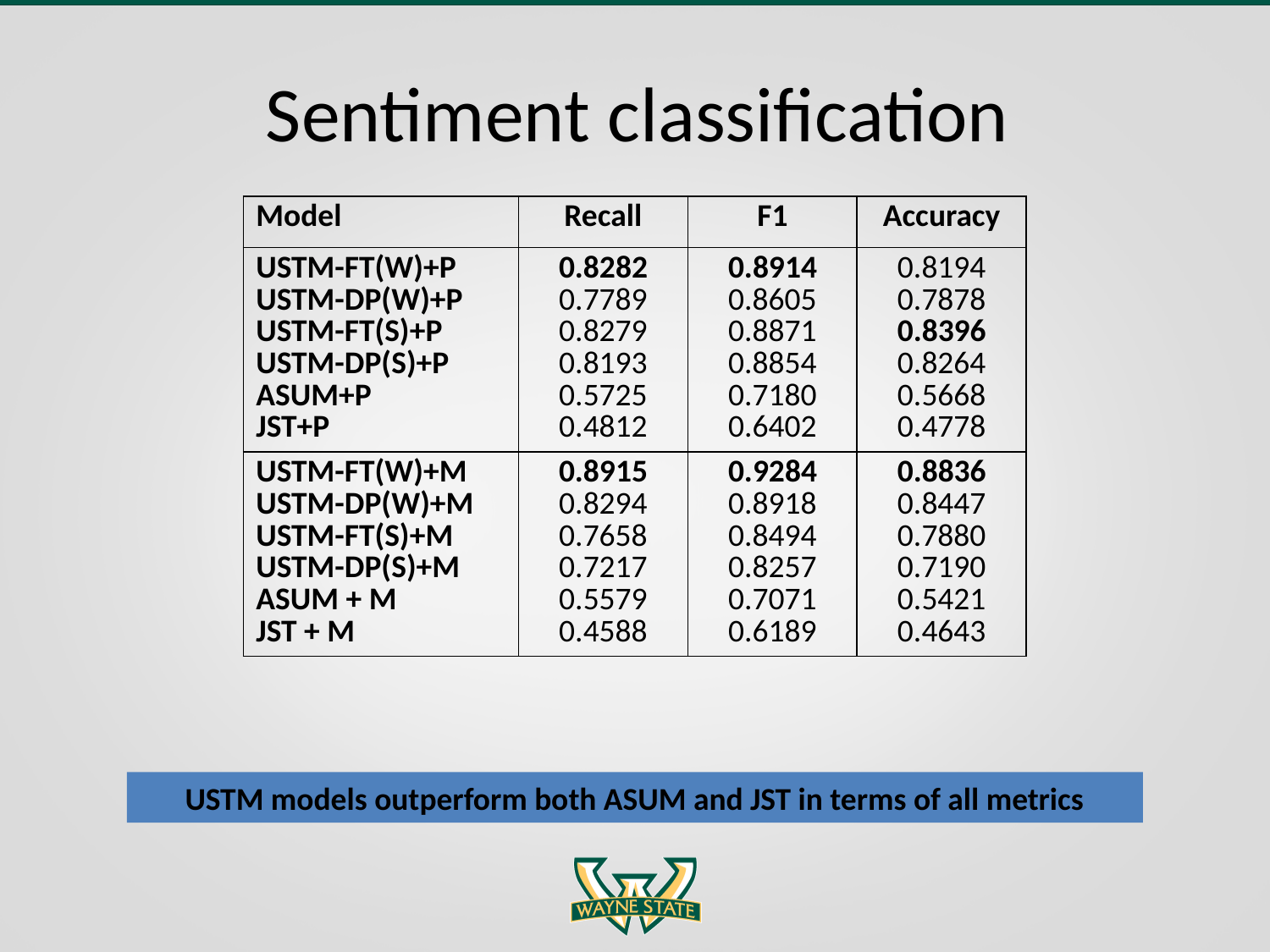

# Sentiment classification
| Model | Recall | F1 | Accuracy |
| --- | --- | --- | --- |
| USTM-FT(W)+P USTM-DP(W)+P USTM-FT(S)+P USTM-DP(S)+P ASUM+P JST+P | 0.8282 0.7789 0.8279 0.8193 0.5725 0.4812 | 0.8914 0.8605 0.8871 0.8854 0.7180 0.6402 | 0.8194 0.7878 0.8396 0.8264 0.5668 0.4778 |
| USTM-FT(W)+M USTM-DP(W)+M USTM-FT(S)+M USTM-DP(S)+M ASUM + M JST + M | 0.8915 0.8294 0.7658 0.7217 0.5579 0.4588 | 0.9284 0.8918 0.8494 0.8257 0.7071 0.6189 | 0.8836 0.8447 0.7880 0.7190 0.5421 0.4643 |
USTM models outperform both ASUM and JST in terms of all metrics